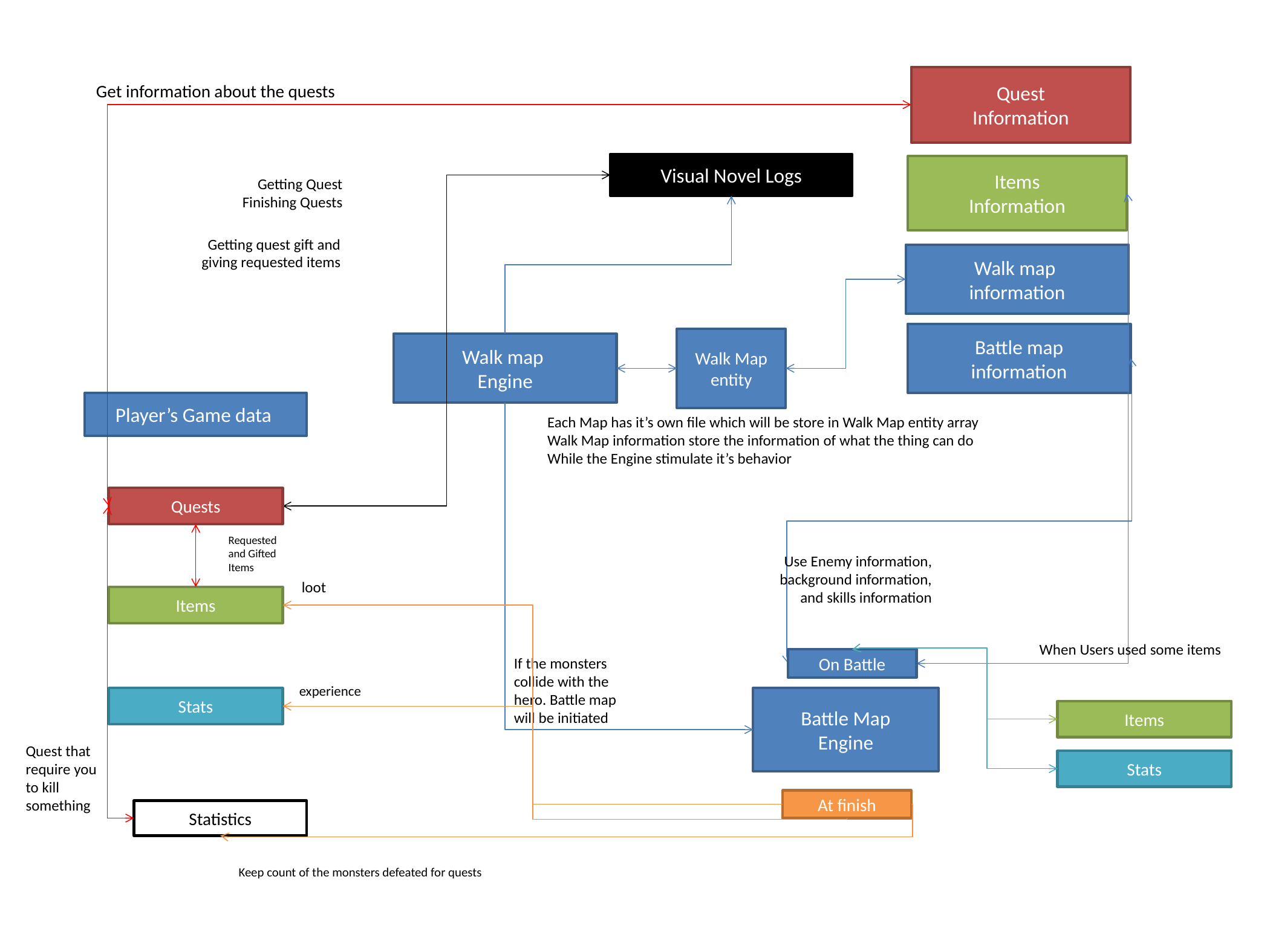

Quest
Information
Get information about the quests
Visual Novel Logs
Items
Information
Getting Quest
Finishing Quests
Getting quest gift and giving requested items
Walk map
information
Battle map
information
Walk Map entity
Walk map
Engine
Player’s Game data
Each Map has it’s own file which will be store in Walk Map entity array
Walk Map information store the information of what the thing can do
While the Engine stimulate it’s behavior
Quests
Requested and Gifted Items
Use Enemy information, background information, and skills information
loot
Items
When Users used some items
If the monsters collide with the hero. Battle map will be initiated
On Battle
experience
Stats
Battle Map
Engine
Items
Quest that require you to kill something
Stats
At finish
Statistics
Keep count of the monsters defeated for quests